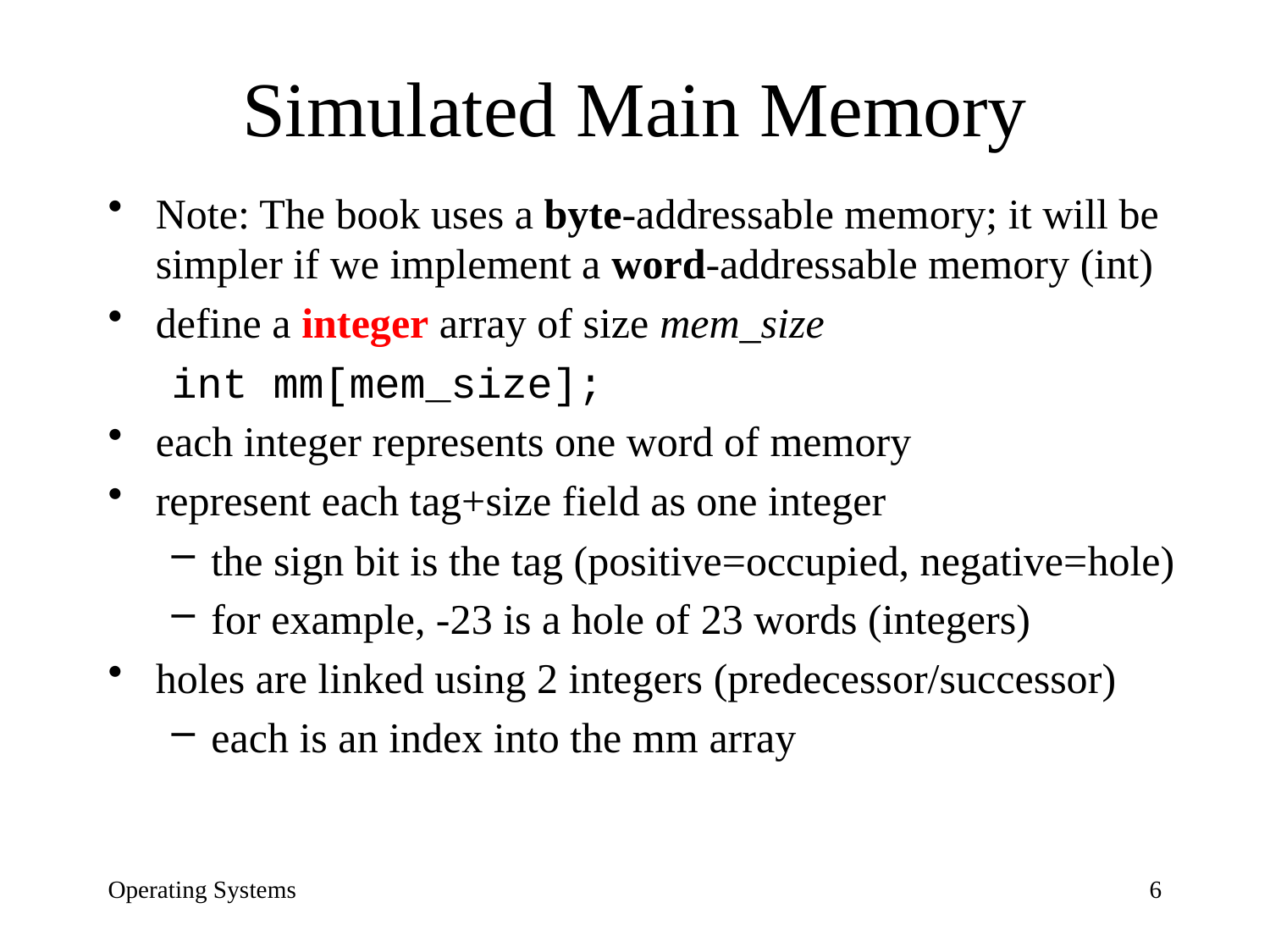

# Simulated Main Memory
Note: The book uses a byte-addressable memory; it will be simpler if we implement a word-addressable memory (int)
define a integer array of size mem_size
int mm[mem_size];
each integer represents one word of memory
represent each tag+size field as one integer
the sign bit is the tag (positive=occupied, negative=hole)
for example, -23 is a hole of 23 words (integers)
holes are linked using 2 integers (predecessor/successor)
each is an index into the mm array
Operating Systems
6